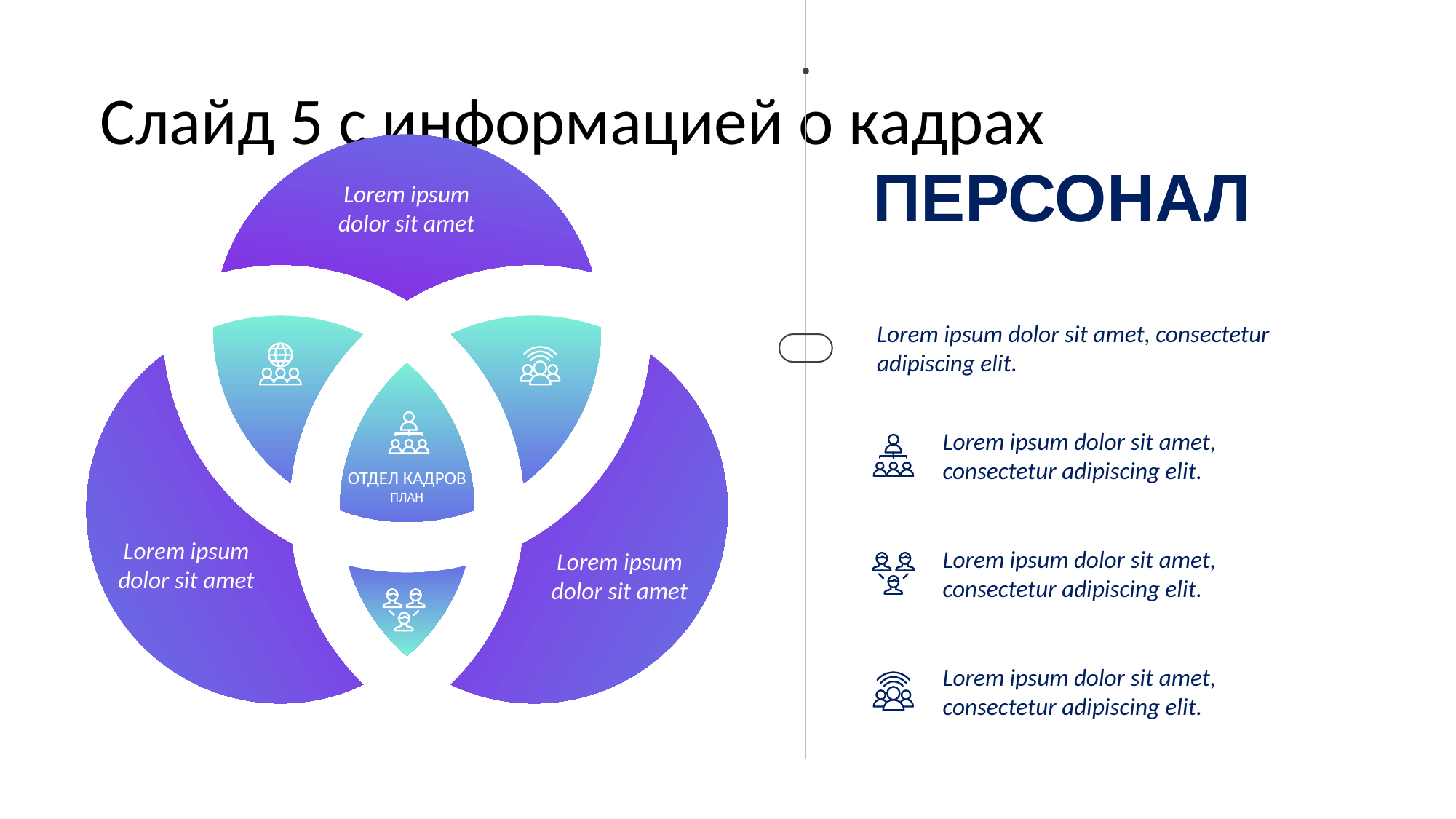

# Слайд 5 с информацией о кадрах

Lorem ipsum dolor sit amet

ОТДЕЛ КАДРОВ
ПЛАН
Lorem ipsum dolor sit amet
Lorem ipsum dolor sit amet

ПЕРСОНАЛ
Lorem ipsum dolor sit amet, consectetur adipiscing elit.

Lorem ipsum dolor sit amet, consectetur adipiscing elit.

Lorem ipsum dolor sit amet, consectetur adipiscing elit.

Lorem ipsum dolor sit amet, consectetur adipiscing elit.